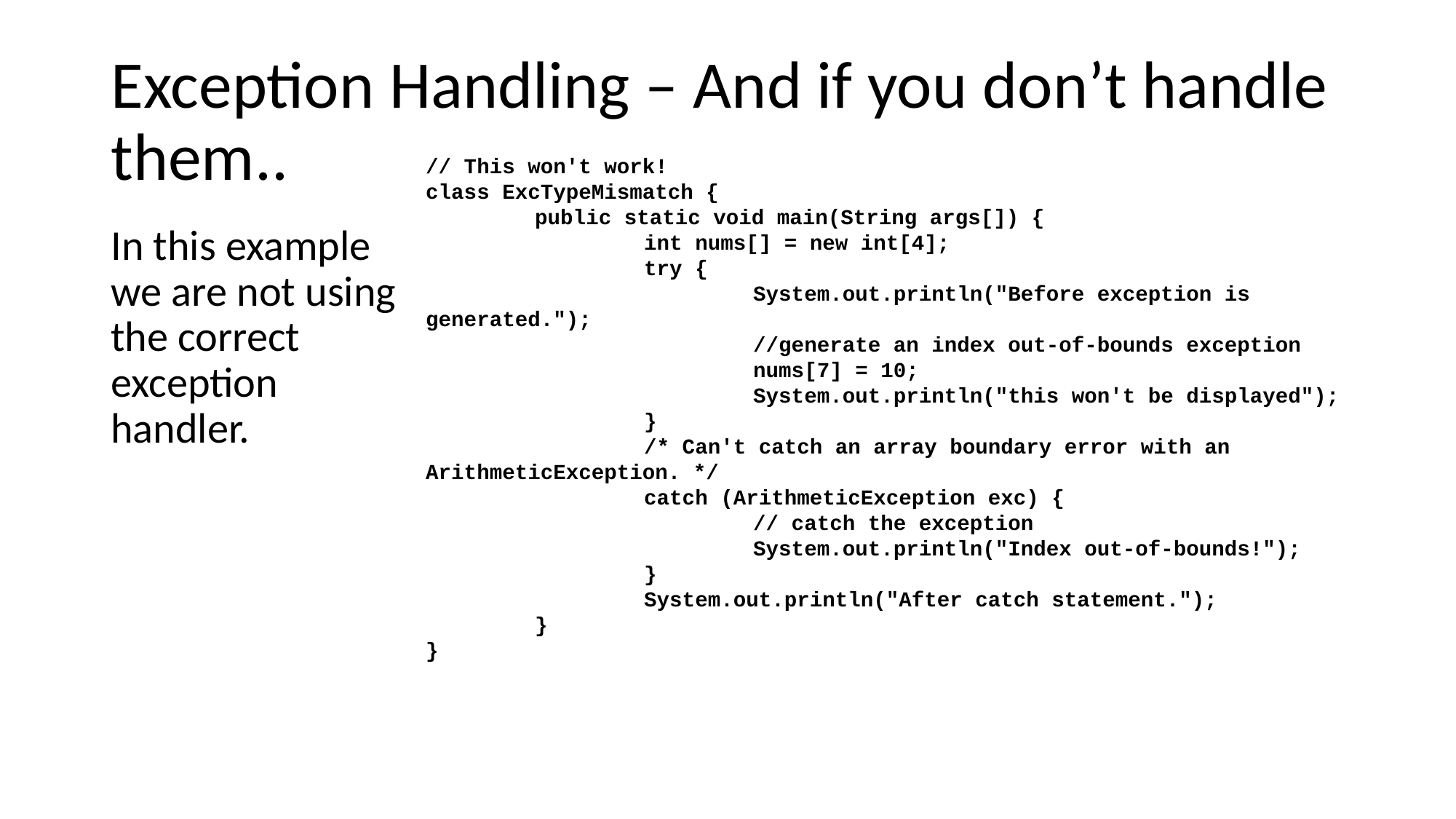

# Exception Handling – And if you don’t handle them..
// This won't work!
class ExcTypeMismatch {
	public static void main(String args[]) {
		int nums[] = new int[4];
		try {
			System.out.println("Before exception is generated.");
			//generate an index out-of-bounds exception
			nums[7] = 10;
			System.out.println("this won't be displayed");
		}
		/* Can't catch an array boundary error with an ArithmeticException. */
		catch (ArithmeticException exc) {
			// catch the exception
			System.out.println("Index out-of-bounds!");
		}
		System.out.println("After catch statement.");
	}
}
In this example we are not using the correct exception handler.